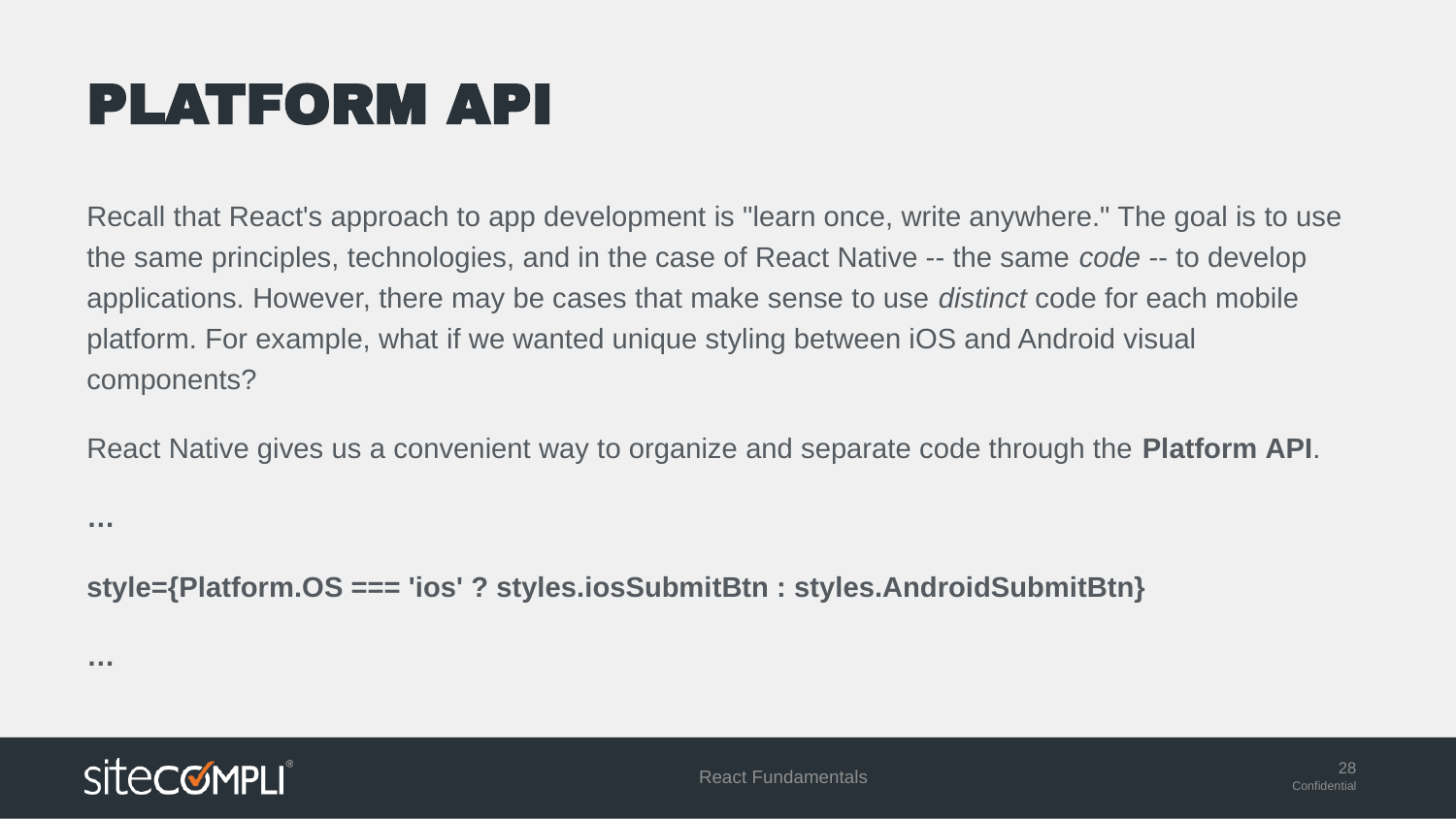

# Platform api
Recall that React's approach to app development is "learn once, write anywhere." The goal is to use the same principles, technologies, and in the case of React Native -- the same code -- to develop applications. However, there may be cases that make sense to use distinct code for each mobile platform. For example, what if we wanted unique styling between iOS and Android visual components?
React Native gives us a convenient way to organize and separate code through the Platform API.
…
style={Platform.OS === 'ios' ? styles.iosSubmitBtn : styles.AndroidSubmitBtn}
…

React Fundamentals
28